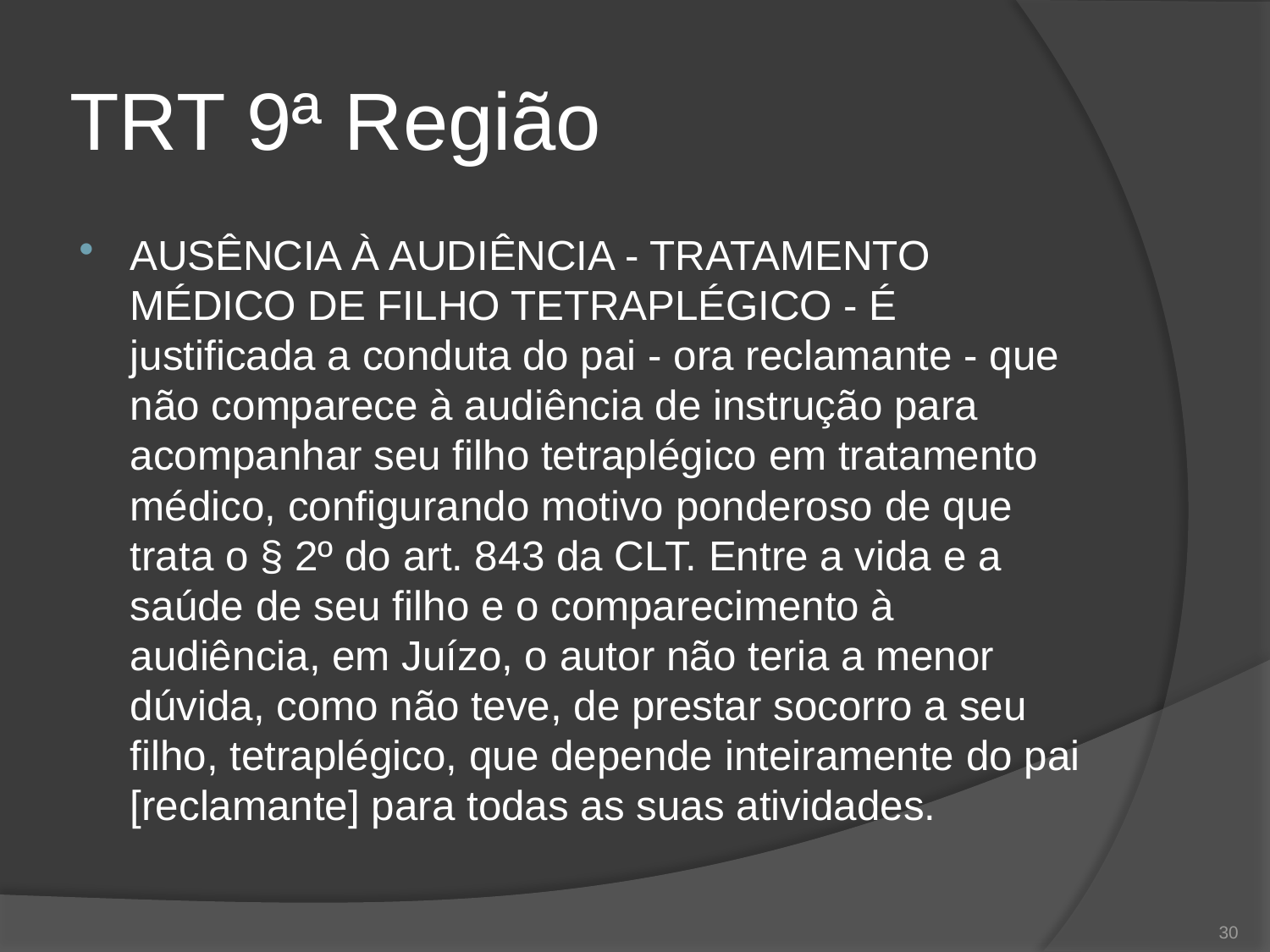

# TRT 9ª Região
AUSÊNCIA À AUDIÊNCIA - TRATAMENTO MÉDICO DE FILHO TETRAPLÉGICO - É justificada a conduta do pai - ora reclamante - que não comparece à audiência de instrução para acompanhar seu filho tetraplégico em tratamento médico, configurando motivo ponderoso de que trata o § 2º do art. 843 da CLT. Entre a vida e a saúde de seu filho e o comparecimento à audiência, em Juízo, o autor não teria a menor dúvida, como não teve, de prestar socorro a seu filho, tetraplégico, que depende inteiramente do pai [reclamante] para todas as suas atividades.
30